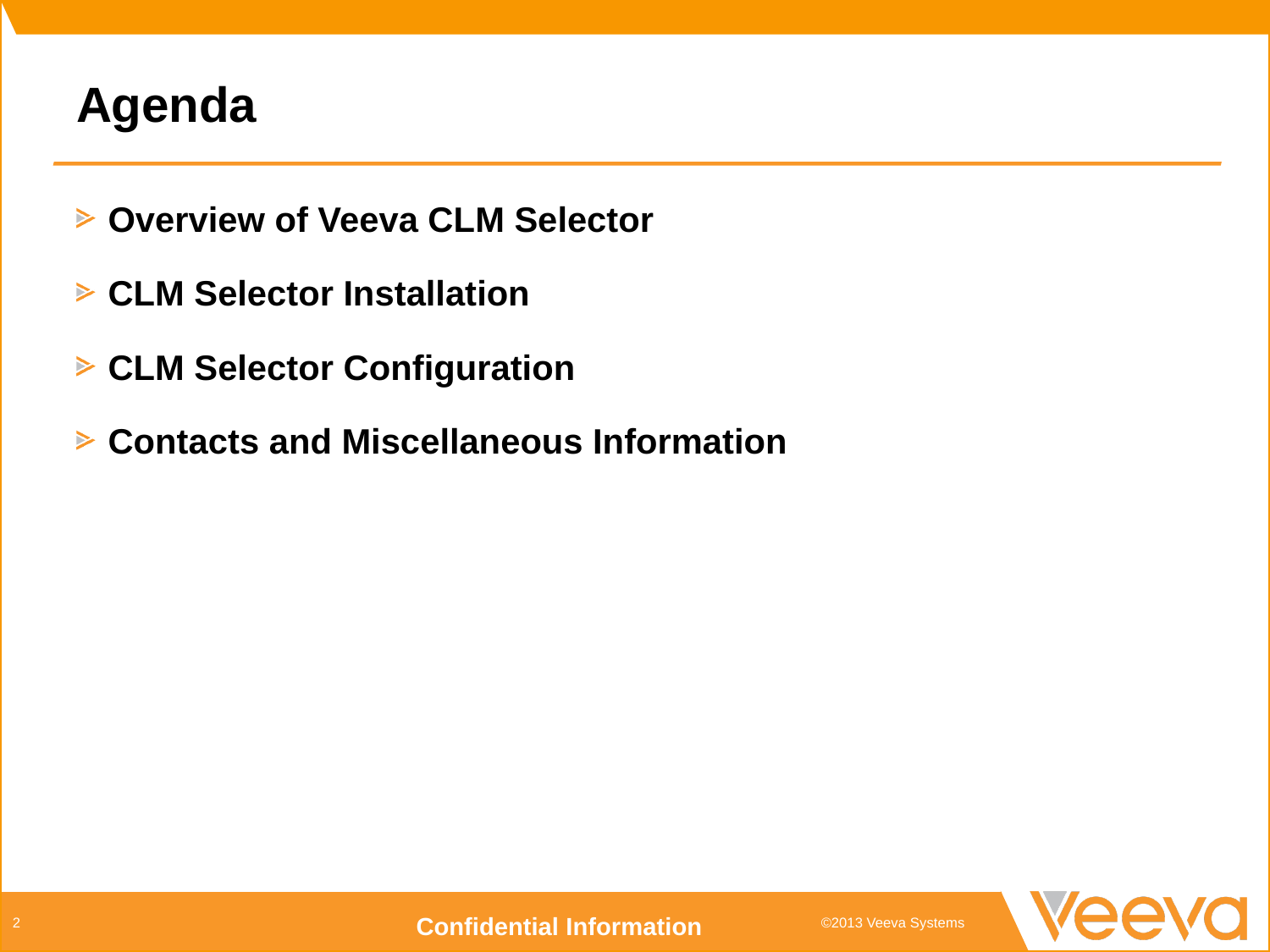

# Agenda
Overview of Veeva CLM Selector
CLM Selector Installation
CLM Selector Configuration
Contacts and Miscellaneous Information